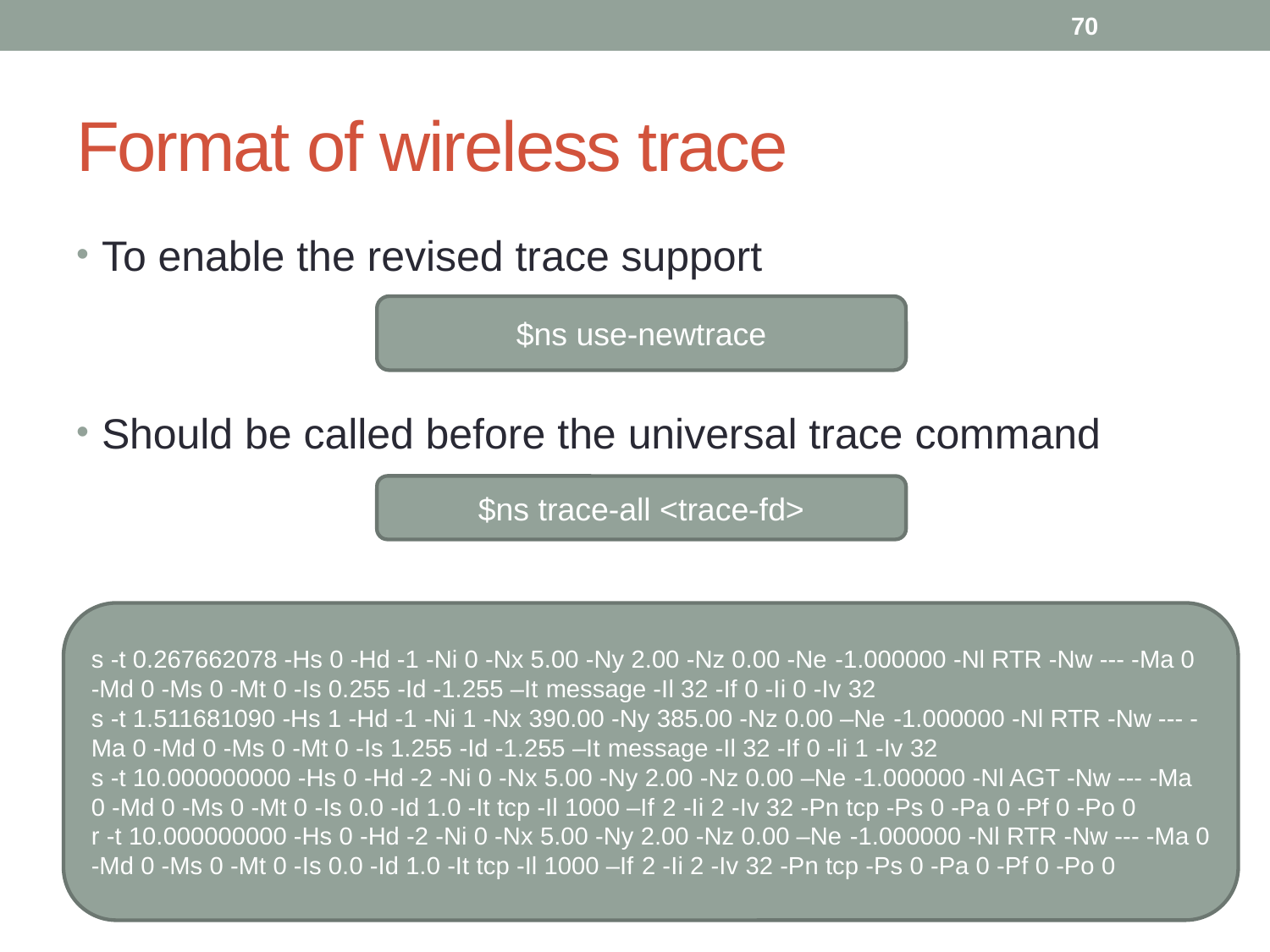

70
# Format of wireless trace
To enable the revised trace support

Should be called before the universal trace command

$ns use-newtrace
$ns trace-all <trace-fd>
s -t 0.267662078 -Hs 0 -Hd -1 -Ni 0 -Nx 5.00 -Ny 2.00 -Nz 0.00 -Ne -1.000000 -Nl RTR -Nw --- -Ma 0 -Md 0 -Ms 0 -Mt 0 -Is 0.255 -Id -1.255 –It message -Il 32 -If 0 -Ii 0 -Iv 32
s -t 1.511681090 -Hs 1 -Hd -1 -Ni 1 -Nx 390.00 -Ny 385.00 -Nz 0.00 –Ne -1.000000 -Nl RTR -Nw --- -Ma 0 -Md 0 -Ms 0 -Mt 0 -Is 1.255 -Id -1.255 –It message -Il 32 -If 0 -Ii 1 -Iv 32
s -t 10.000000000 -Hs 0 -Hd -2 -Ni 0 -Nx 5.00 -Ny 2.00 -Nz 0.00 –Ne -1.000000 -Nl AGT -Nw --- -Ma 0 -Md 0 -Ms 0 -Mt 0 -Is 0.0 -Id 1.0 -It tcp -Il 1000 –If 2 -Ii 2 -Iv 32 -Pn tcp -Ps 0 -Pa 0 -Pf 0 -Po 0
r -t 10.000000000 -Hs 0 -Hd -2 -Ni 0 -Nx 5.00 -Ny 2.00 -Nz 0.00 –Ne -1.000000 -Nl RTR -Nw --- -Ma 0 -Md 0 -Ms 0 -Mt 0 -Is 0.0 -Id 1.0 -It tcp -Il 1000 –If 2 -Ii 2 -Iv 32 -Pn tcp -Ps 0 -Pa 0 -Pf 0 -Po 0